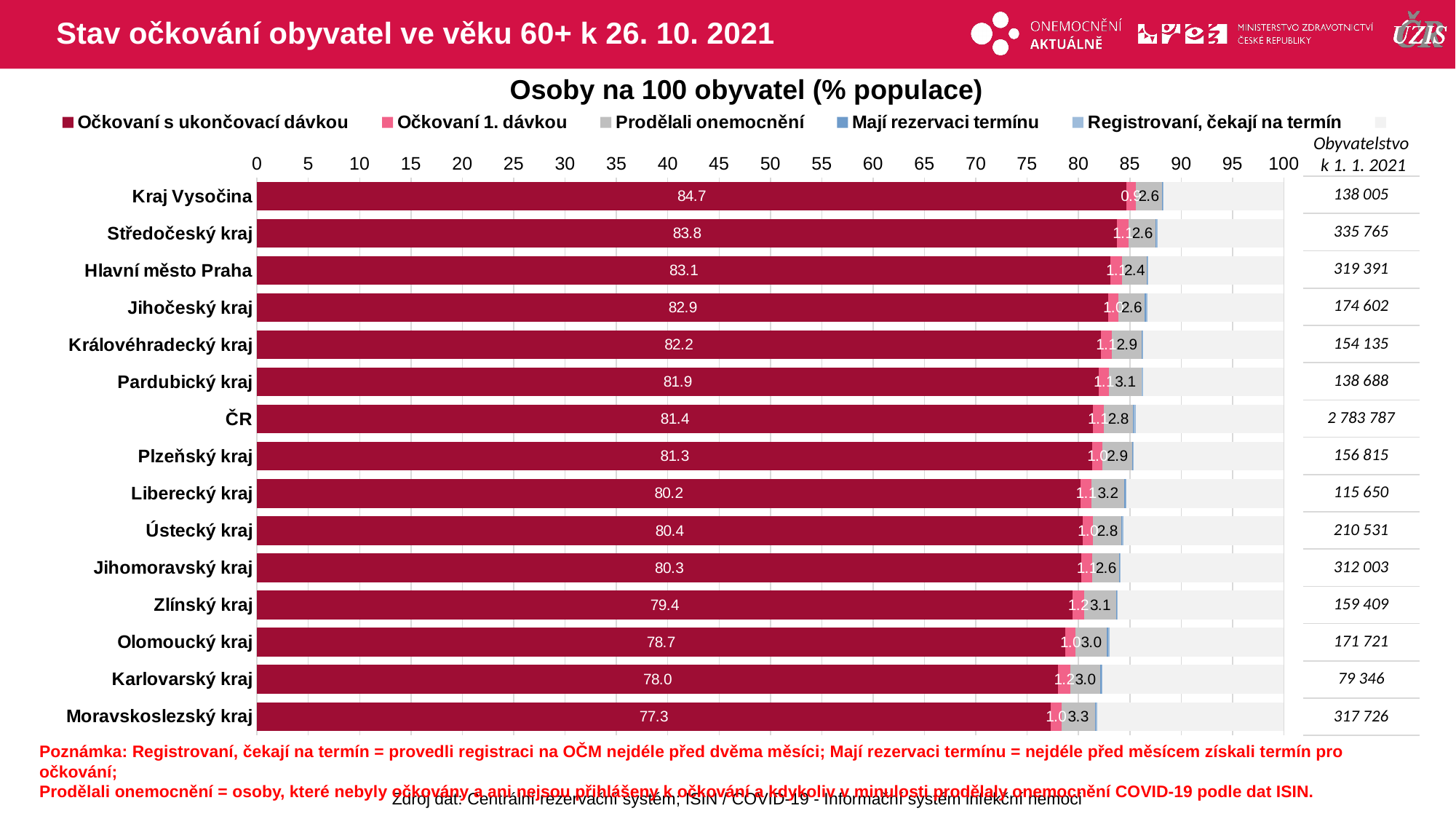

# Stav očkování obyvatel ve věku 60+ k 26. 10. 2021
Osoby na 100 obyvatel (% populace)

### Chart

| Category | Očkovaní s ukončovací dávkou | Očkovaní 1. dávkou | Prodělali onemocnění | Mají rezervaci termínu | Registrovaní, čekají na termín |   |
|---|---|---|---|---|---|---|
| Kraj Vysočina | 84.6686714 | 0.887649 | 2.5651245 | 0.076809 | 0.10434405 | 11.6974023 |
| Středočeský kraj | 83.767516 | 1.13502 | 2.6050958 | 0.096794 | 0.10721785 | 12.2883564 |
| Hlavní město Praha | 83.1206891 | 1.1152475 | 2.4264929 | 0.060114 | 0.07326443 | 13.2041917 |
| Jihočeský kraj | 82.9200124 | 0.9558882 | 2.5830174 | 0.095073 | 0.13516455 | 13.3108441 |
| Královéhradecký kraj | 82.1520096 | 1.0899536 | 2.9149771 | 0.072664 | 0.06617576 | 13.7042203 |
| Pardubický kraj | 81.9465275 | 1.0520016 | 3.1286052 | 0.038936 | 0.10527227 | 13.7286571 |
| ČR | 81.3768079 | 1.0851405 | 2.8368909 | 0.091386 | 0.22638226 | 14.3833921 |
| Plzeňský kraj | 81.3480853 | 1.0018174 | 2.8549565 | 0.063769 | 0.07269713 | 14.6586742 |
| Liberecký kraj | 80.2101167 | 1.0730653 | 3.1690445 | 0.114137 | 0.09165586 | 15.3419801 |
| Ústecký kraj | 80.3905363 | 1.0492517 | 2.7587386 | 0.072673 | 0.14202184 | 15.5867782 |
| Jihomoravský kraj | 80.2799973 | 1.0887716 | 2.6147184 | 0.066987 | 0.07083265 | 15.8786935 |
| Zlínský kraj | 79.411451 | 1.1530089 | 3.1052199 | 0.064614 | 0.04893074 | 16.2167757 |
| Olomoucký kraj | 78.7044101 | 1.0196773 | 3.016521 | 0.154902 | 0.11879735 | 16.9856919 |
| Karlovarský kraj | 78.0291382 | 1.1519169 | 2.9566708 | 0.094523 | 0.06931666 | 17.6984347 |
| Moravskoslezský kraj | 77.2892366 | 1.0487023 | 3.2587827 | 0.118656 | 0.10417781 | 18.1804448 |
Obyvatelstvo
k 1. 1. 2021
| 138 005 |
| --- |
| 335 765 |
| 319 391 |
| 174 602 |
| 154 135 |
| 138 688 |
| 2 783 787 |
| 156 815 |
| 115 650 |
| 210 531 |
| 312 003 |
| 159 409 |
| 171 721 |
| 79 346 |
| 317 726 |
Poznámka: Registrovaní, čekají na termín = provedli registraci na OČM nejdéle před dvěma měsíci; Mají rezervaci termínu = nejdéle před měsícem získali termín pro očkování;
Prodělali onemocnění = osoby, které nebyly očkovány a ani nejsou přihlášeny k očkování a kdykoliv v minulosti prodělaly onemocnění COVID-19 podle dat ISIN.
Zdroj dat: Centrální rezervační systém; ISIN / COVID-19 - Informační systém infekční nemoci